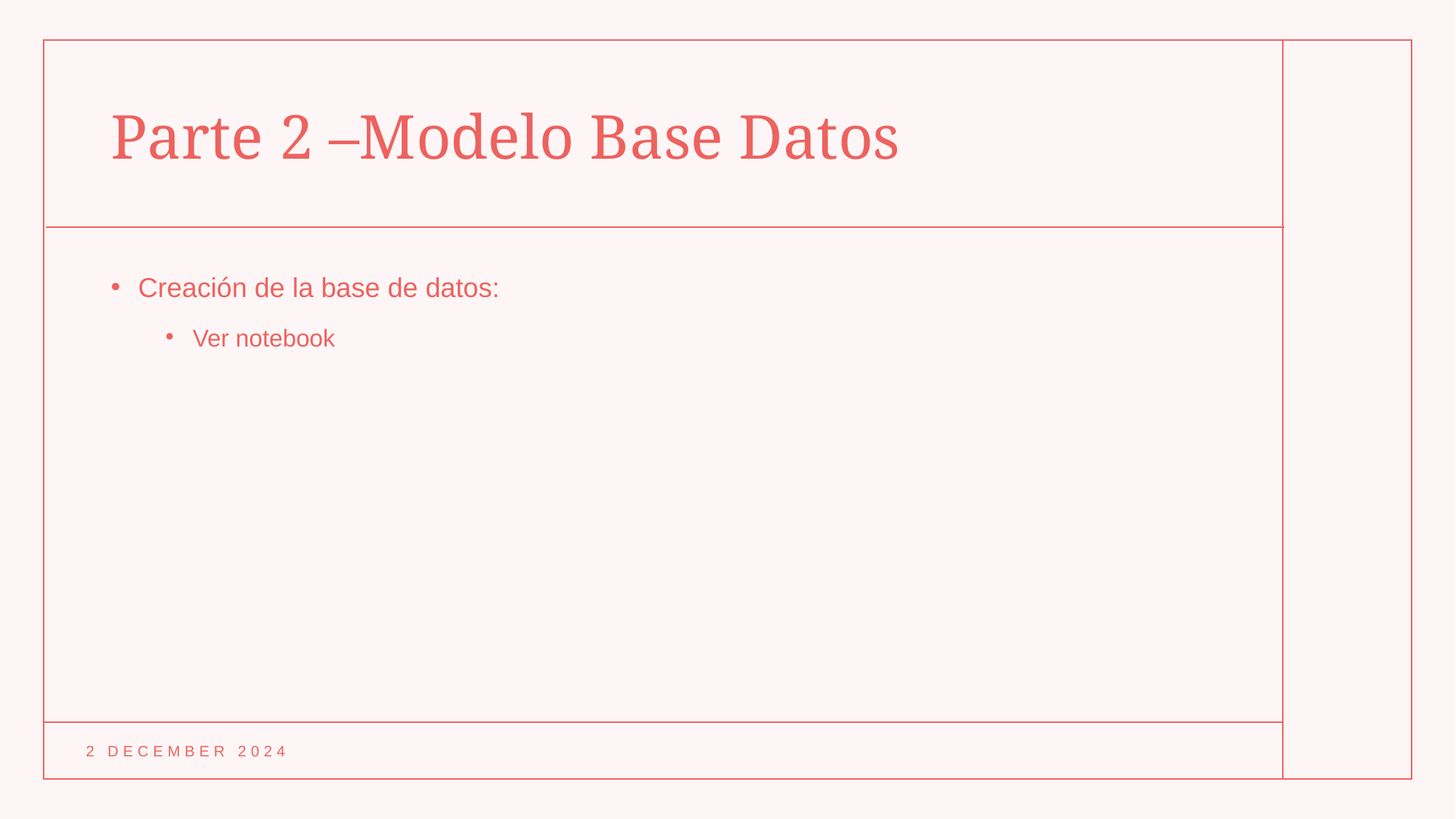

# Parte 2 –Modelo Base Datos
Creación de la base de datos:
Ver notebook
2 December 2024